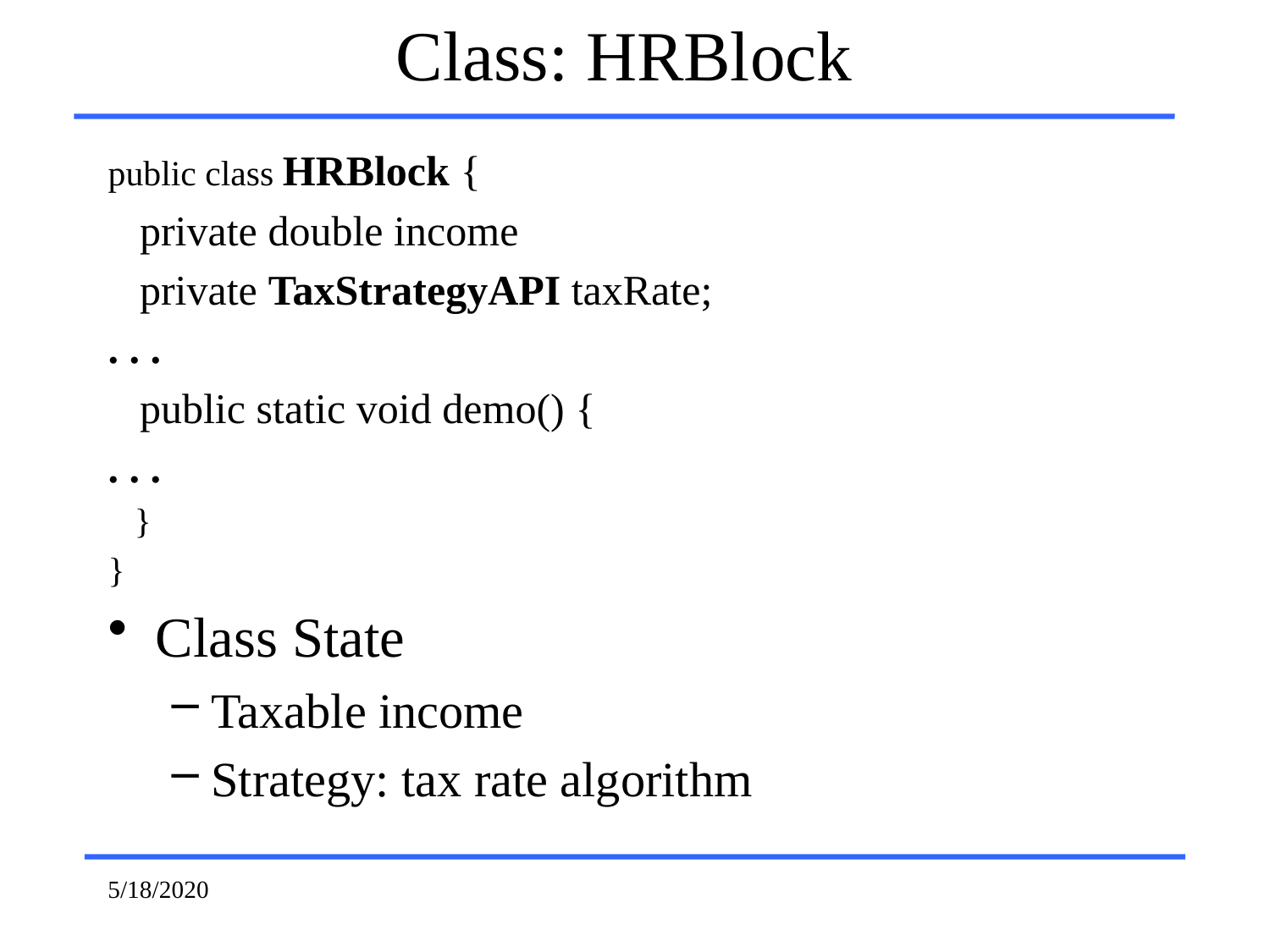

Class: HRBlock
public class HRBlock {
   private double income
   private TaxStrategyAPI taxRate;
. . .
   public static void demo() {
. . .
   }
}
Class State
Taxable income
Strategy: tax rate algorithm
5/18/2020